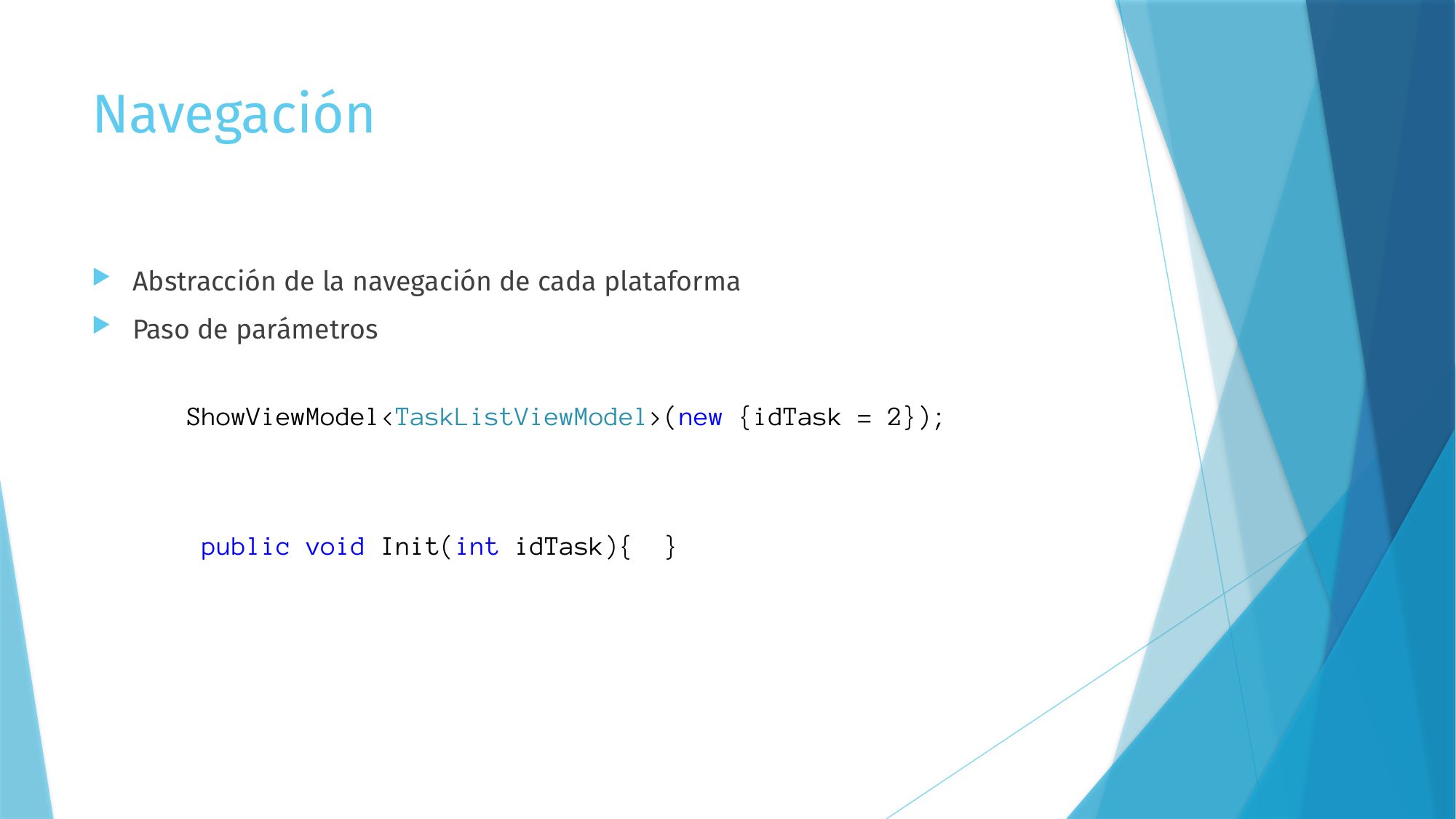

# Navegación
Abstracción de la navegación de cada plataforma
Paso de parámetros
ShowViewModel<TaskListViewModel>(new {idTask = 2});
 public void Init(int idTask){  }